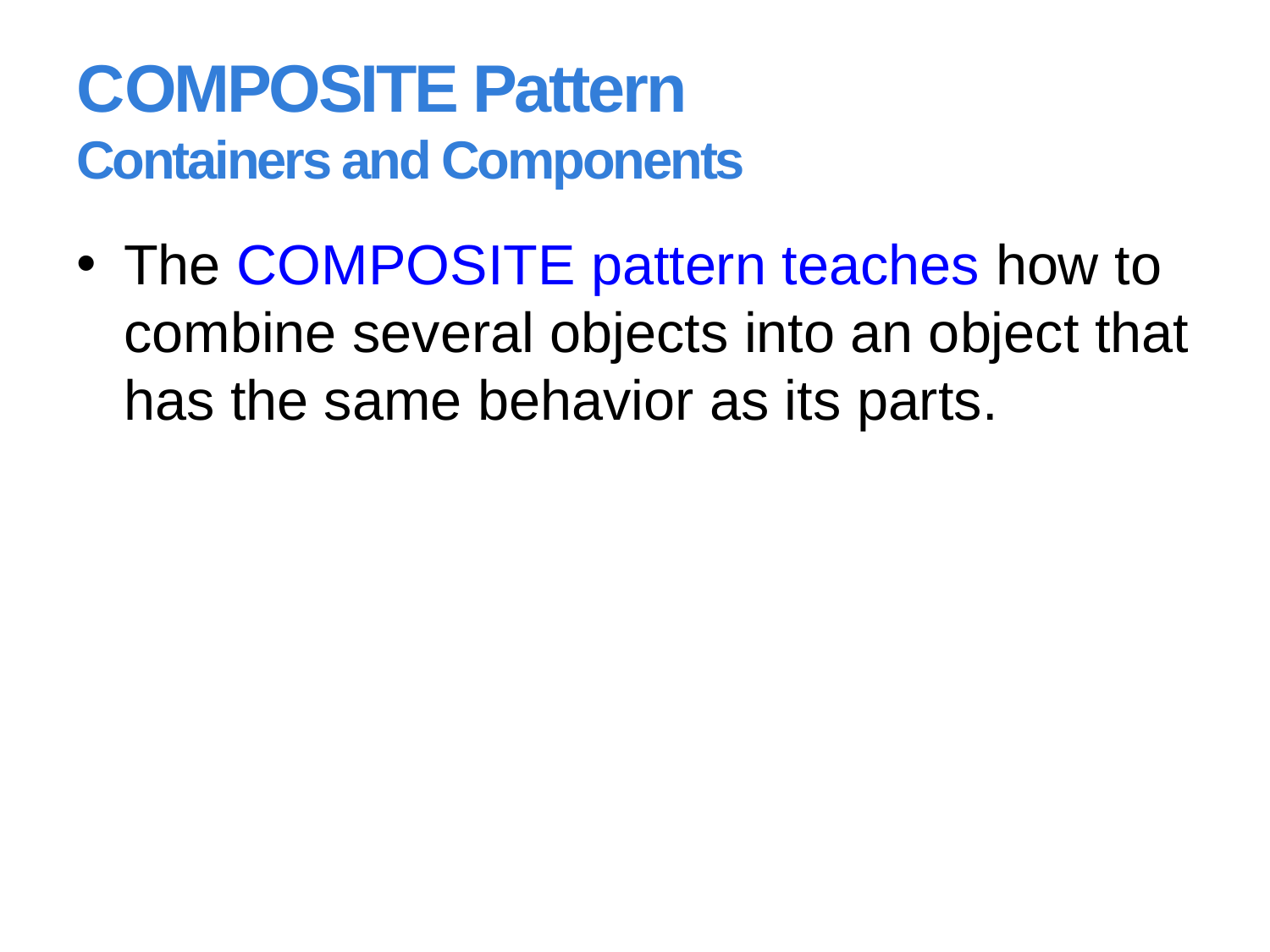

# COMPOSITE Pattern Containers and Components
The COMPOSITE pattern teaches how to combine several objects into an object that has the same behavior as its parts.